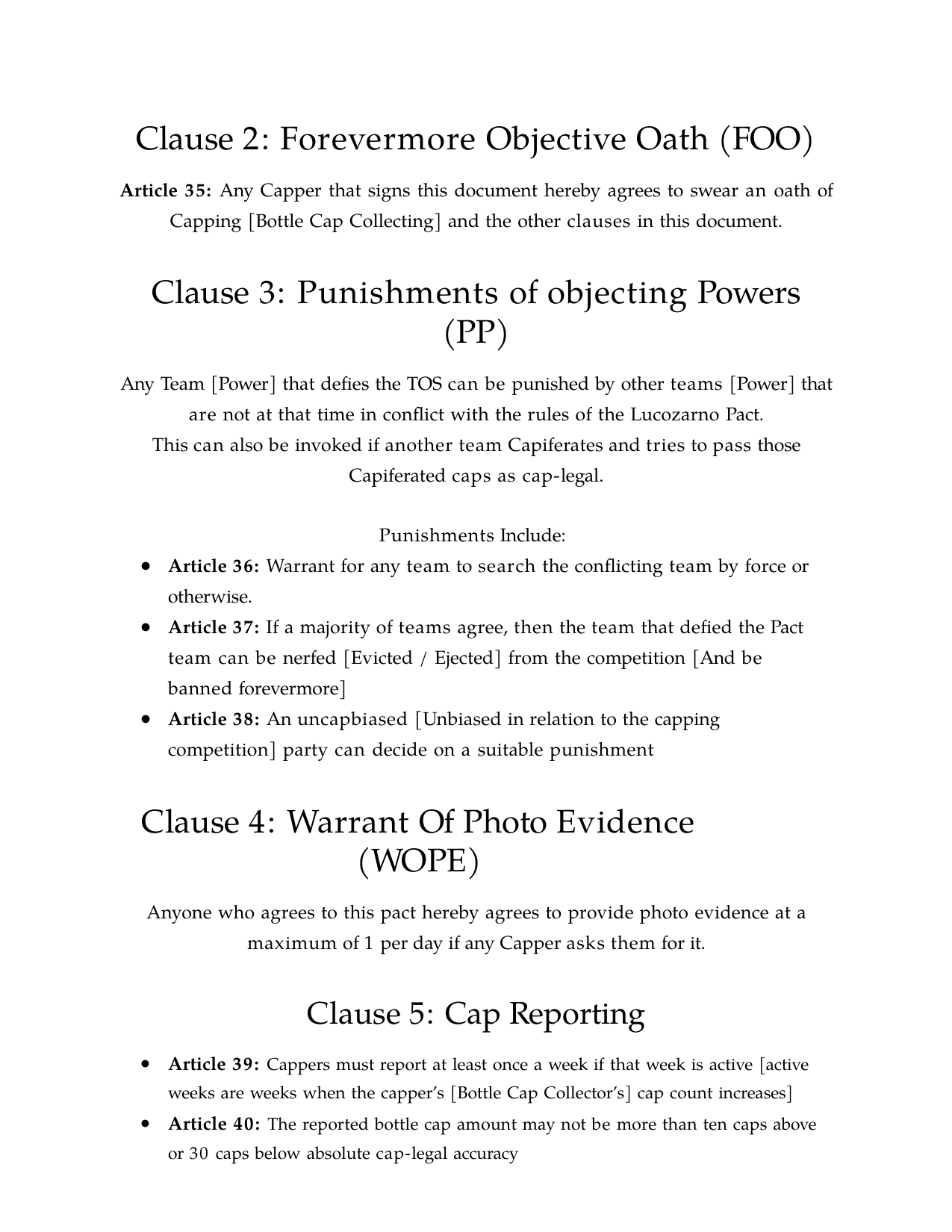

Clause 2: Forevermore Objective Oath (FOO)
Article 35: Any Capper that signs this document hereby agrees to swear an oath of Capping [Bottle Cap Collecting] and the other clauses in this document.

Clause 3: Punishments of objecting Powers (PP)
Any Team [Power] that defies the TOS can be punished by other teams [Power] that are not at that time in conflict with the rules of the Lucozarno Pact.
This can also be invoked if another team Capiferates and tries to pass those Capiferated caps as cap-legal.

Punishments Include:
Article 36: Warrant for any team to search the conflicting team by force or otherwise.
Article 37: If a majority of teams agree, then the team that defied the Pact team can be nerfed [Evicted / Ejected] from the competition [And be banned forevermore]
Article 38: An uncapbiased [Unbiased in relation to the capping competition] party can decide on a suitable punishment

Clause 4: Warrant Of Photo Evidence (WOPE)
Anyone who agrees to this pact hereby agrees to provide photo evidence at a maximum of 1 per day if any Capper asks them for it.

Clause 5: Cap Reporting
Article 39: Cappers must report at least once a week if that week is active [active weeks are weeks when the capper’s [Bottle Cap Collector’s] cap count increases]
Article 40: The reported bottle cap amount may not be more than ten caps above or 30 caps below absolute cap-legal accuracy